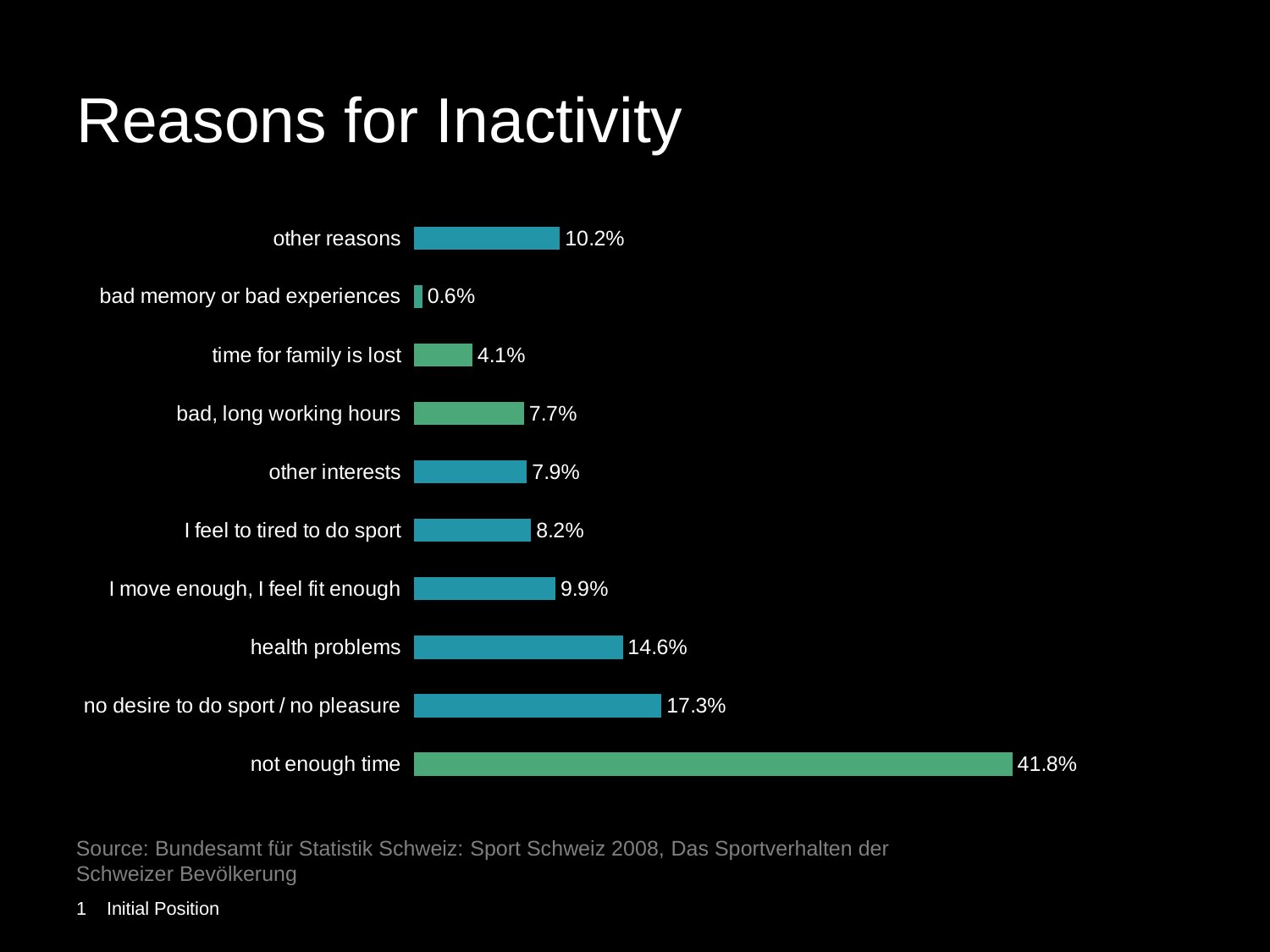

# Reasons for Inactivity

### Chart

| Category |  |
|---|---|
| not enough time | 0.418 |
| no desire to do sport / no pleasure | 0.173 |
| health problems | 0.146 |
| I move enough, I feel fit enough | 0.099 |
| I feel to tired to do sport | 0.082 |
| other interests | 0.079 |
| bad, long working hours | 0.077 |
| time for family is lost | 0.041 |
| bad memory or bad experiences | 0.006 |
| other reasons | 0.102 |
Source: Bundesamt für Statistik Schweiz: Sport Schweiz 2008, Das Sportverhalten der Schweizer Bevölkerung
1    Initial Position